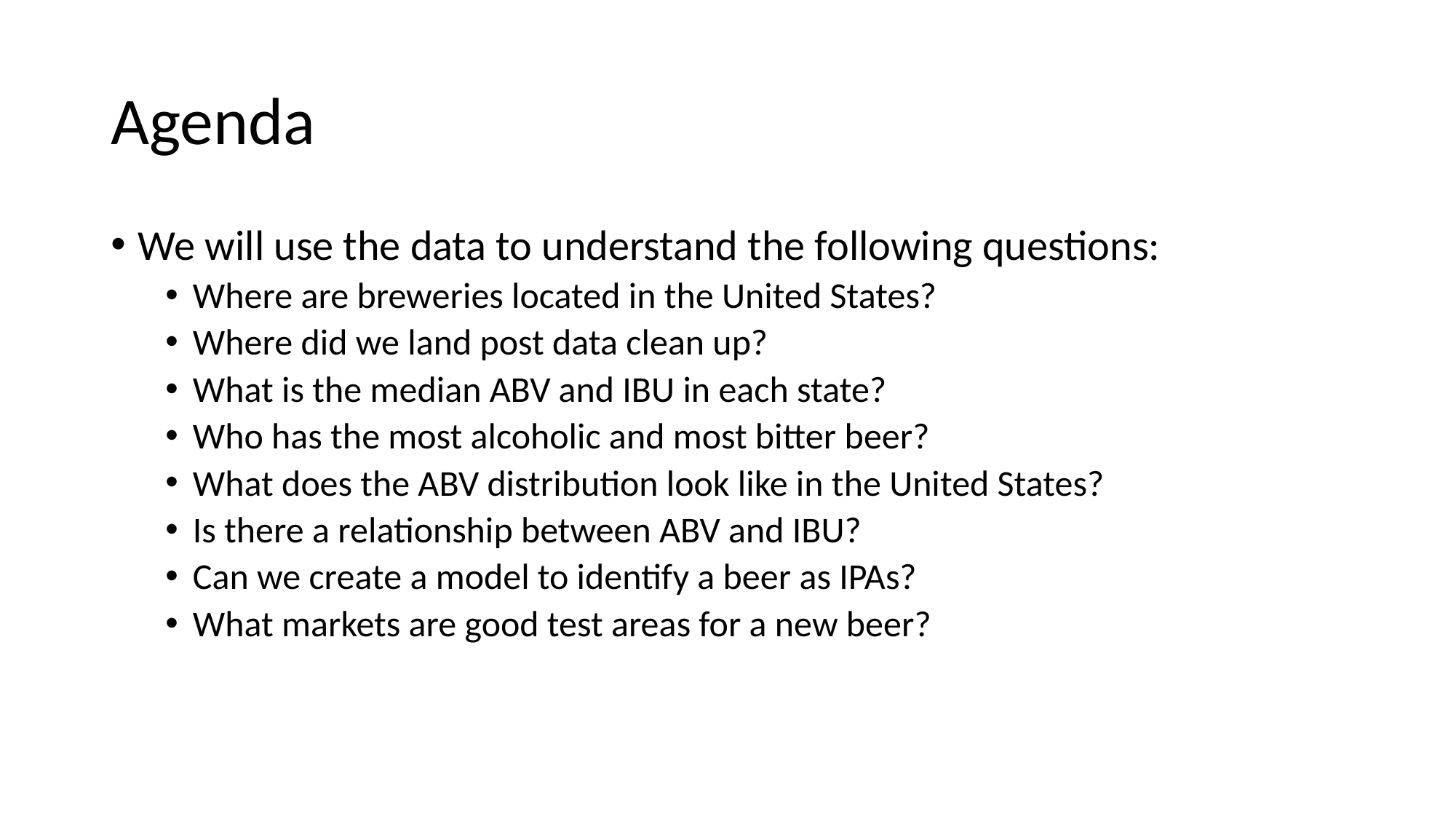

# Agenda
We will use the data to understand the following questions:
Where are breweries located in the United States?
Where did we land post data clean up?
What is the median ABV and IBU in each state?
Who has the most alcoholic and most bitter beer?
What does the ABV distribution look like in the United States?
Is there a relationship between ABV and IBU?
Can we create a model to identify a beer as IPAs?
What markets are good test areas for a new beer?